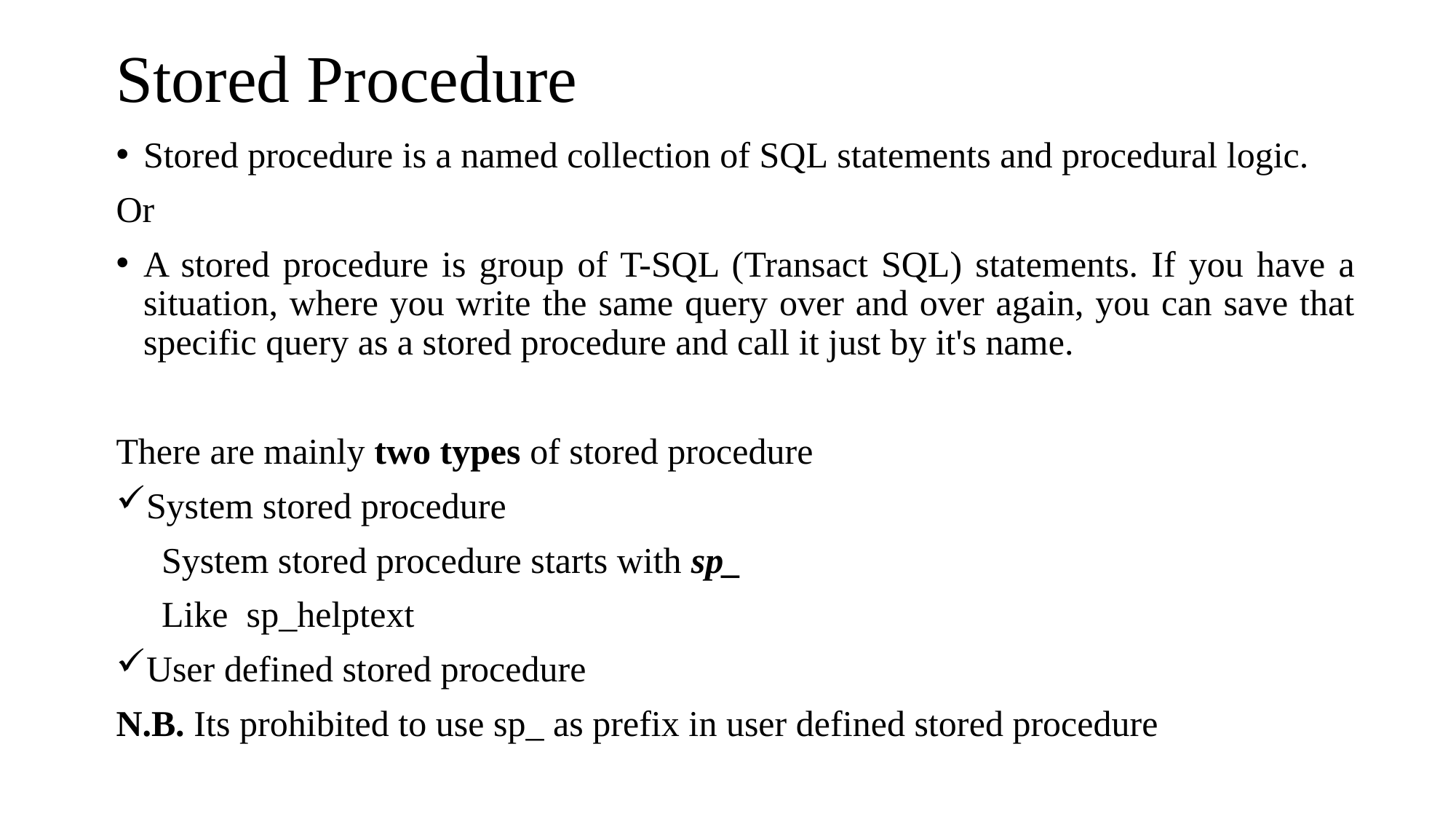

# Stored Procedure
Stored procedure is a named collection of SQL statements and procedural logic.
Or
A stored procedure is group of T-SQL (Transact SQL) statements. If you have a situation, where you write the same query over and over again, you can save that specific query as a stored procedure and call it just by it's name.

There are mainly two types of stored procedure
System stored procedure
     System stored procedure starts with sp_
     Like  sp_helptext
User defined stored procedure
N.B. Its prohibited to use sp_ as prefix in user defined stored procedure